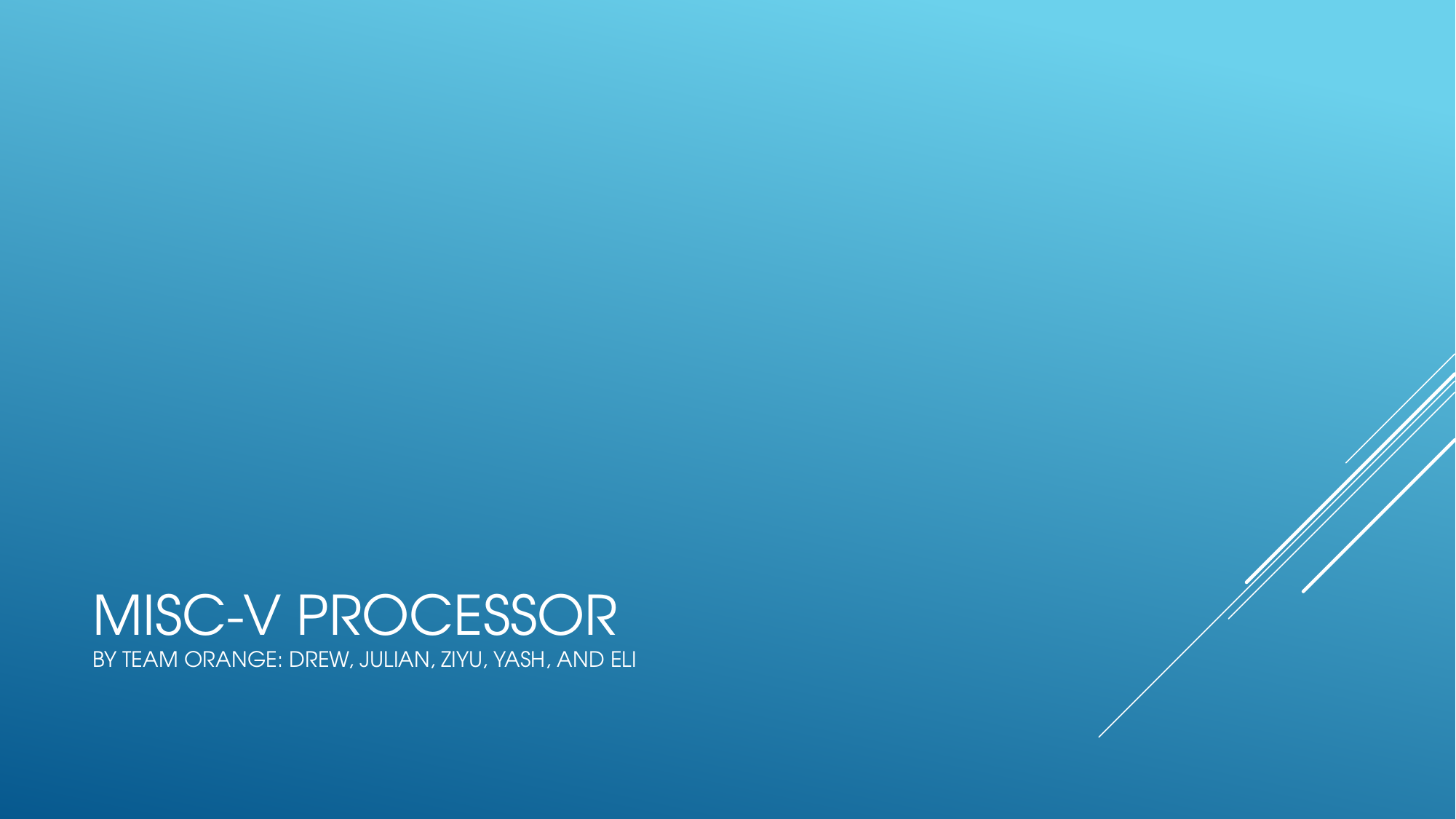

# MISC-V Processor by team Orange: Drew, Julian, Ziyu, Yash, and Eli